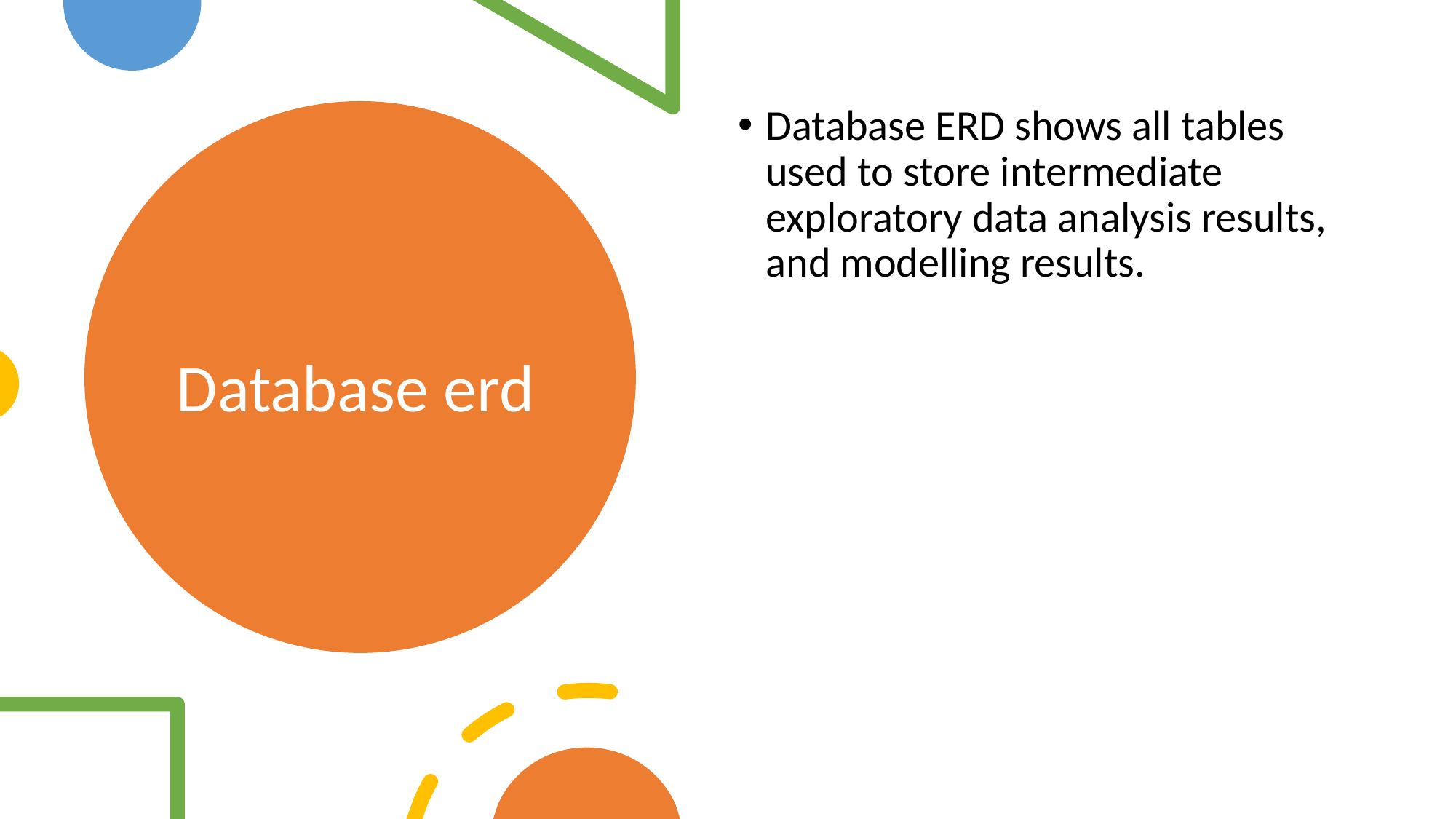

Database ERD shows all tables used to store intermediate exploratory data analysis results, and modelling results.

# Database erd